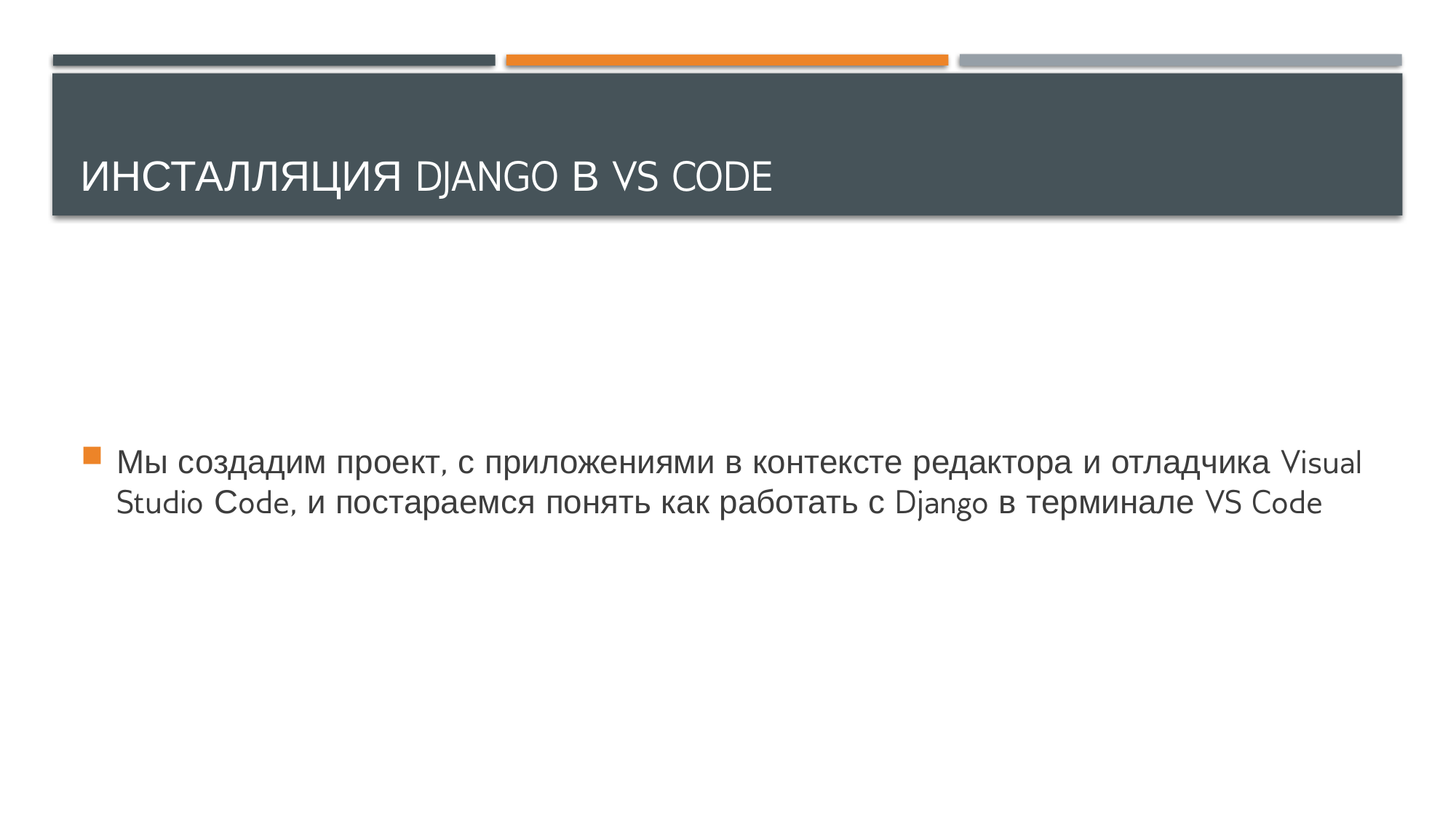

# Инсталляция Django в VS CODE
Мы создадим проект, с приложениями в контексте редактора и отладчика Visual Studio Сode, и постараемся понять как работать с Django в терминале VS Code